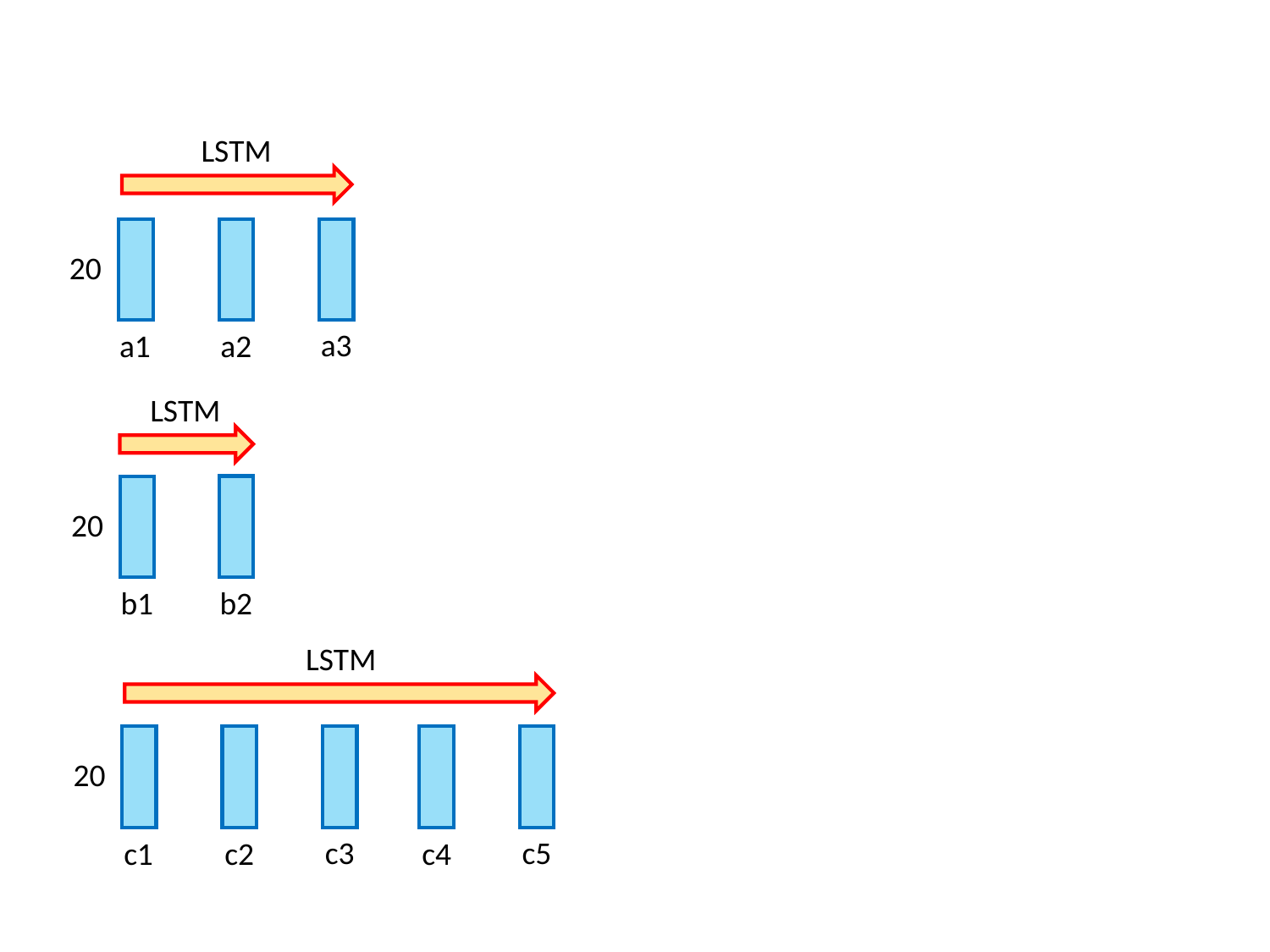

LSTM

20
a3
a1
a2
LSTM

20
b2
b1
LSTM

20
c3
c5
c1
c2
c4